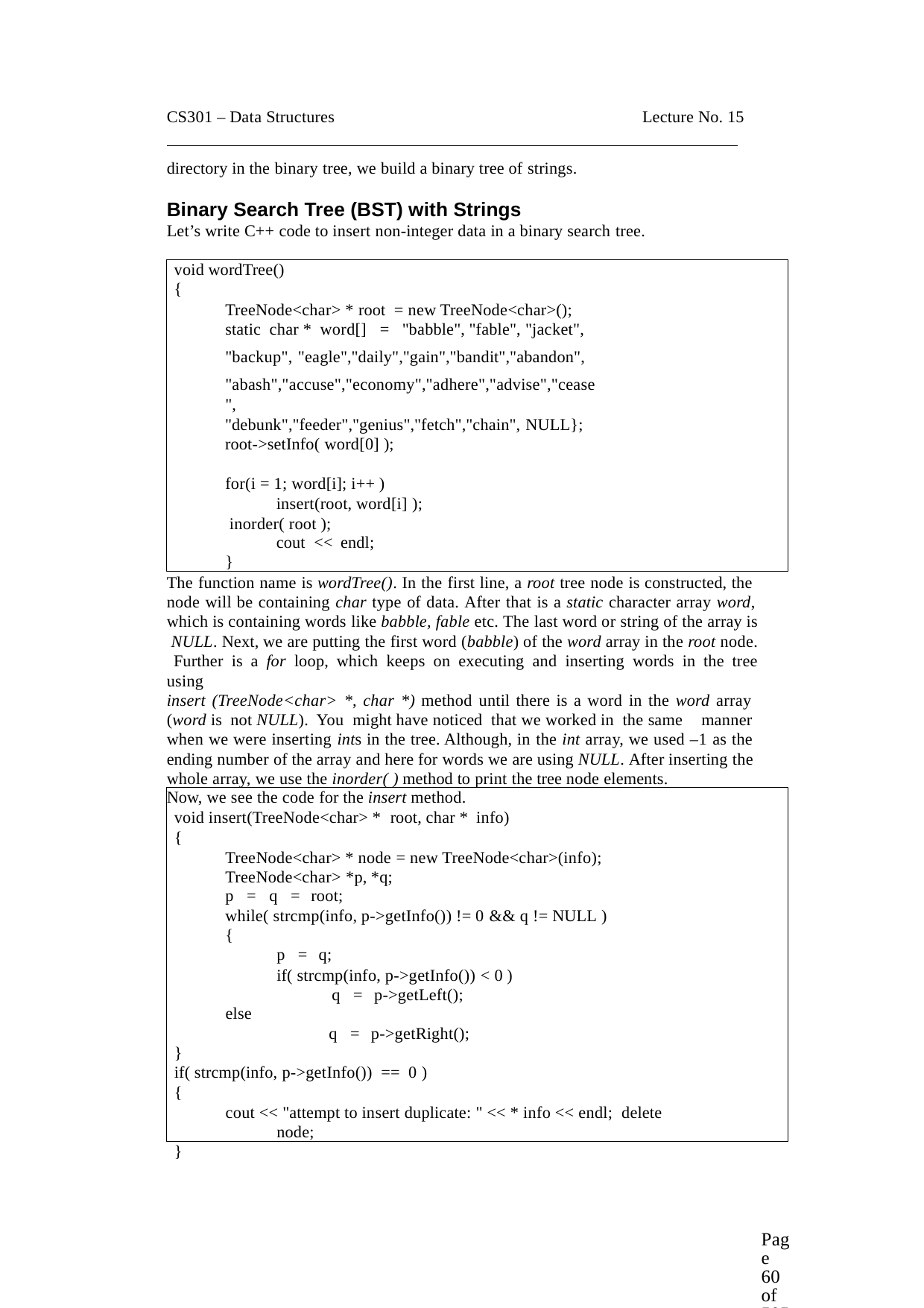

CS301 – Data Structures
Lecture No. 15

directory in the binary tree, we build a binary tree of strings.

Binary Search Tree (BST) with Strings
Let’s write C++ code to insert non-integer data in a binary search tree.
void wordTree()
{
TreeNode<char> * root = new TreeNode<char>();  static  char *  word[]   =   "babble", "fable", "jacket",
"backup", "eagle","daily","gain","bandit","abandon",
"abash","accuse","economy","adhere","advise","cease",
"debunk","feeder","genius","fetch","chain", NULL};  root->setInfo( word[0] );

for(i = 1; word[i]; i++ )
insert(root, word[i] );  inorder( root );
cout  << endl;
}
The function name is wordTree(). In the first line, a root tree node is constructed, the  node will be containing char type of data. After that is a static character array word,
which is containing words like babble, fable etc. The last word or string of the array is  NULL. Next, we are putting the first word (babble) of the word array in the root node.  Further is a for loop, which keeps on executing and inserting words in the tree using
insert (TreeNode<char> *, char *) method until there is a word in the word array  (word is  not NULL).  You  might have noticed  that we worked in  the same    manner
when we were inserting ints in the tree. Although, in the int array, we used –1 as the  ending number of the array and here for words we are using NULL. After inserting the  whole array, we use the inorder( ) method to print the tree node elements.
Now, we see the code for the insert method.
void insert(TreeNode<char> *  root, char * info)
{
TreeNode<char> * node = new TreeNode<char>(info);  TreeNode<char> *p, *q;
p   =   q   =  root;
while( strcmp(info, p->getInfo()) != 0 && q != NULL )
{
p   =  q;
if( strcmp(info, p->getInfo()) < 0 )  q   =  p->getLeft();
else
q   =  p->getRight();
}
if( strcmp(info, p->getInfo())  ==  0 )
{
cout << "attempt to insert duplicate: " << * info << endl;  delete node;
}

Page 60 of 505